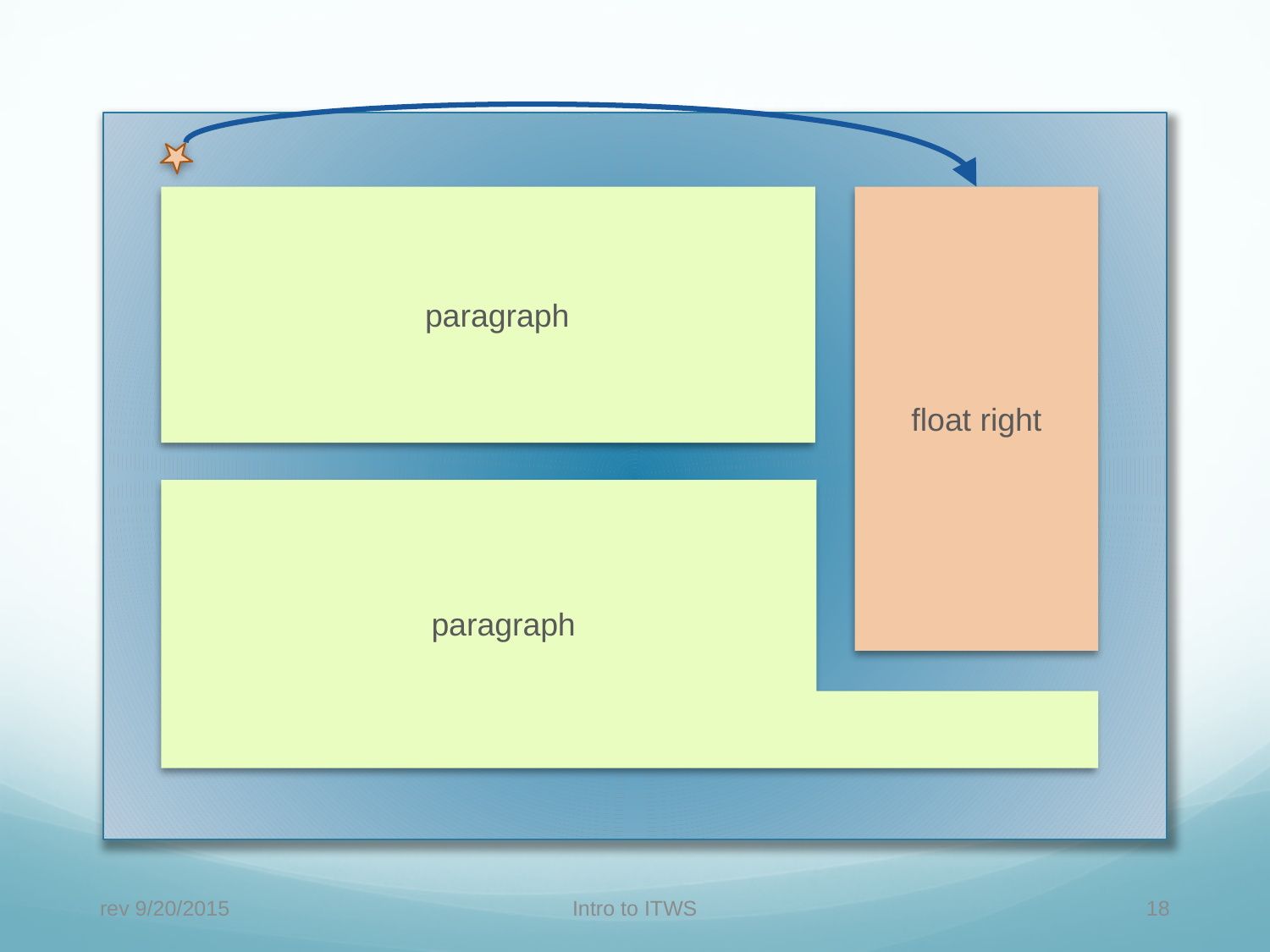

paragraph
float right
                             paragraph
rev 9/20/2015
Intro to ITWS
18